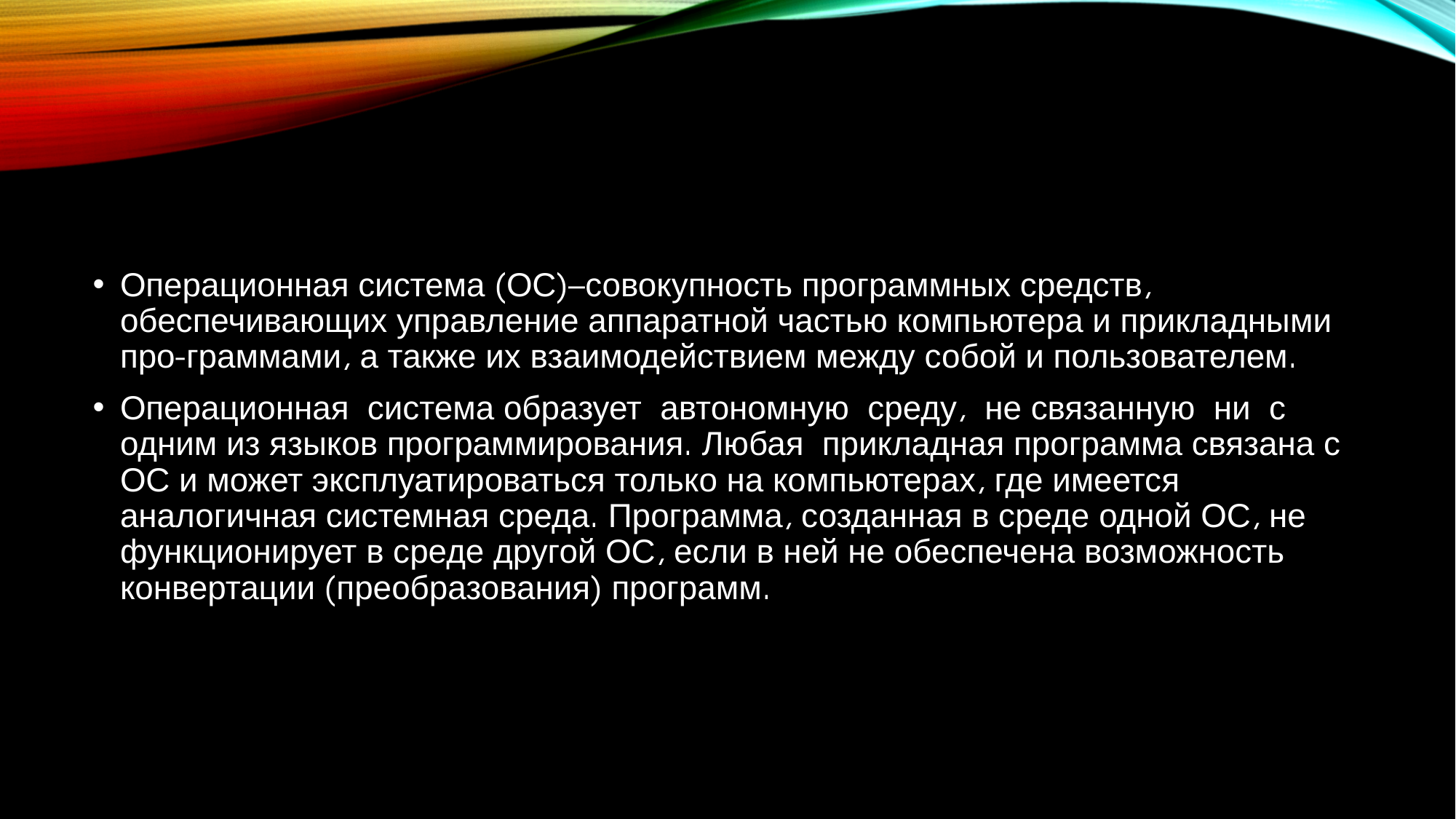

#
Операционная система (ОС)–совокупность программных средств, обеспечивающих управление аппаратной частью компьютера и прикладными про-граммами, а также их взаимодействием между собой и пользователем.
Операционная  система образует  автономную  среду,  не связанную  ни  с одним из языков программирования. Любая  прикладная программа связана с ОС и может эксплуатироваться только на компьютерах, где имеется аналогичная системная среда. Программа, созданная в среде одной ОС, не функционирует в среде другой ОС, если в ней не обеспечена возможность  конвертации (преобразования) программ.